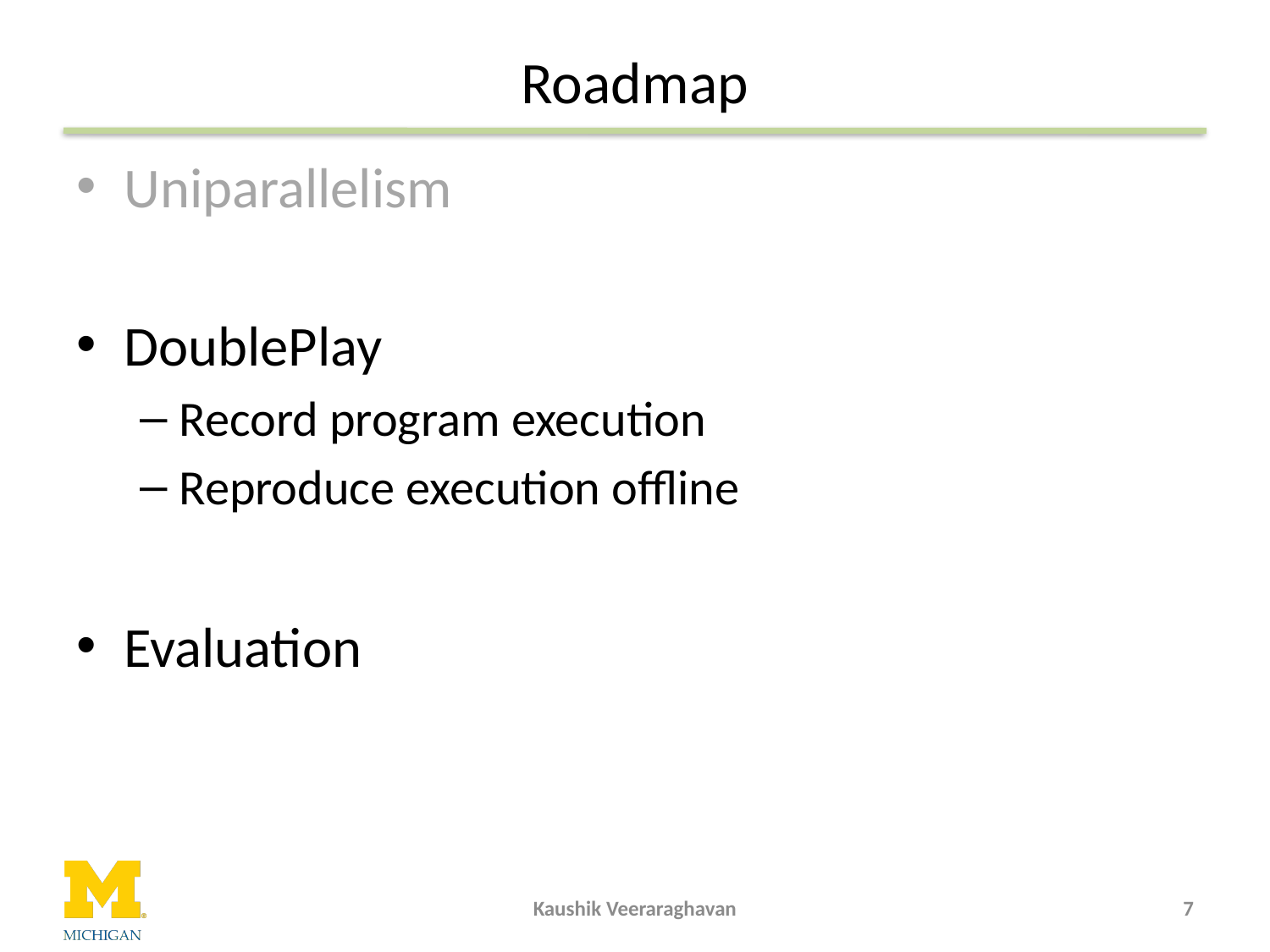

# Roadmap
Uniparallelism

DoublePlay
Record program execution
Reproduce execution offline

Evaluation
Kaushik Veeraraghavan
7